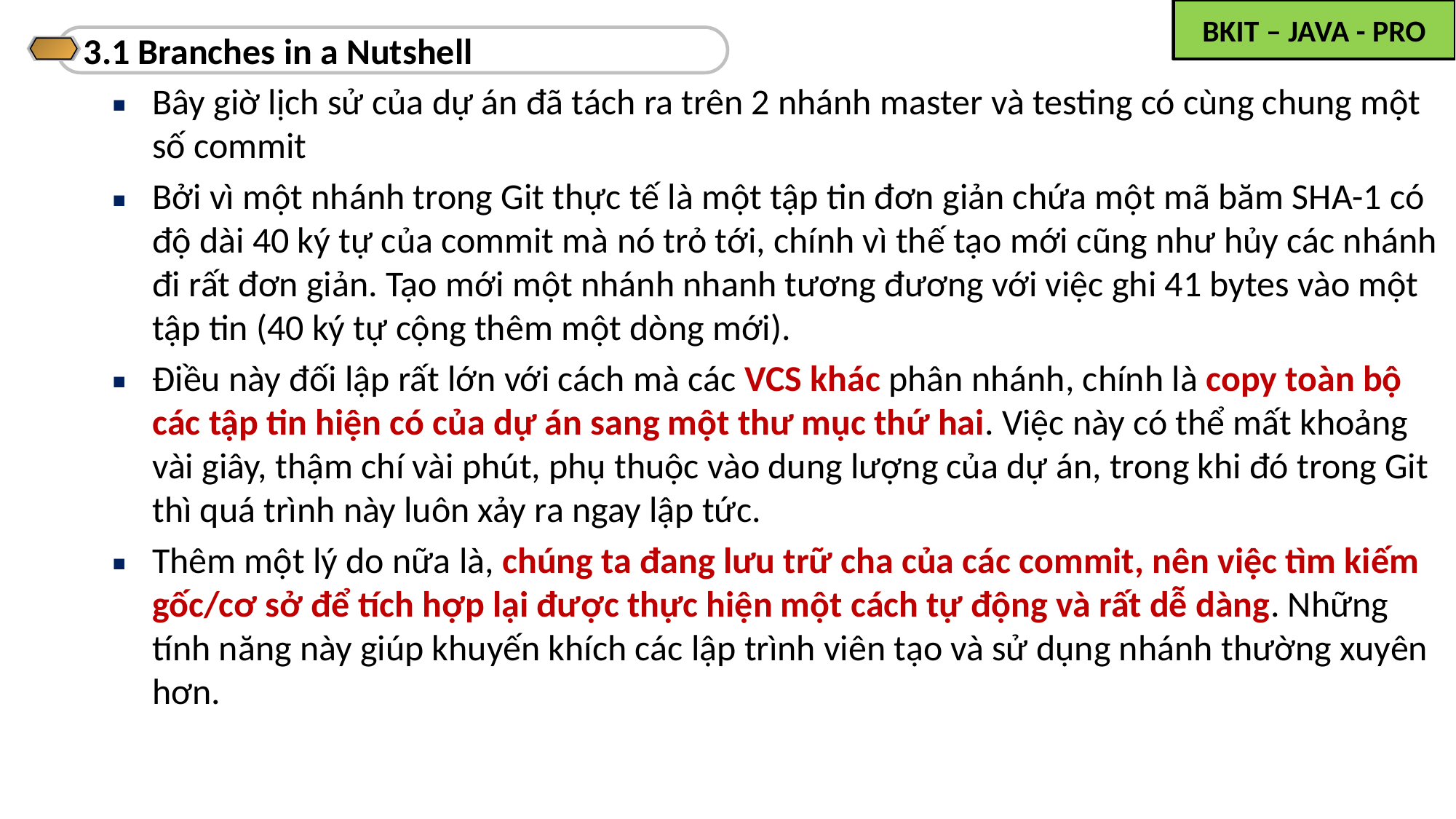

3.1 Branches in a Nutshell

Bây giờ lịch sử của dự án đã tách ra trên 2 nhánh master và testing có cùng chung một số commit
Bởi vì một nhánh trong Git thực tế là một tập tin đơn giản chứa một mã băm SHA-1 có độ dài 40 ký tự của commit mà nó trỏ tới, chính vì thế tạo mới cũng như hủy các nhánh đi rất đơn giản. Tạo mới một nhánh nhanh tương đương với việc ghi 41 bytes vào một tập tin (40 ký tự cộng thêm một dòng mới).
Điều này đối lập rất lớn với cách mà các VCS khác phân nhánh, chính là copy toàn bộ các tập tin hiện có của dự án sang một thư mục thứ hai. Việc này có thể mất khoảng vài giây, thậm chí vài phút, phụ thuộc vào dung lượng của dự án, trong khi đó trong Git thì quá trình này luôn xảy ra ngay lập tức.
Thêm một lý do nữa là, chúng ta đang lưu trữ cha của các commit, nên việc tìm kiếm gốc/cơ sở để tích hợp lại được thực hiện một cách tự động và rất dễ dàng. Những tính năng này giúp khuyến khích các lập trình viên tạo và sử dụng nhánh thường xuyên hơn.